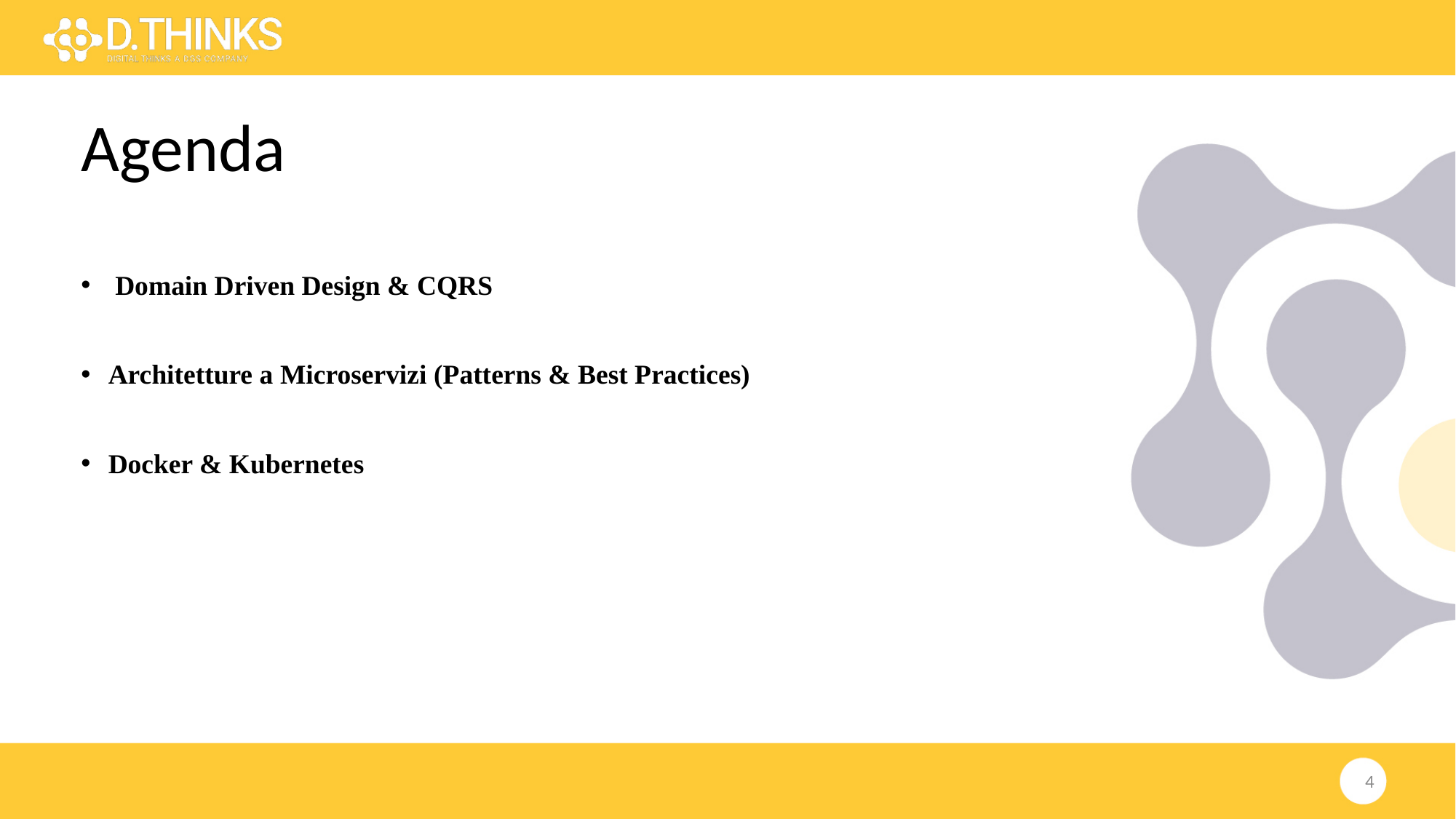

# Agenda

 Domain Driven Design & CQRS

Architetture a Microservizi (Patterns & Best Practices)

Docker & Kubernetes
4